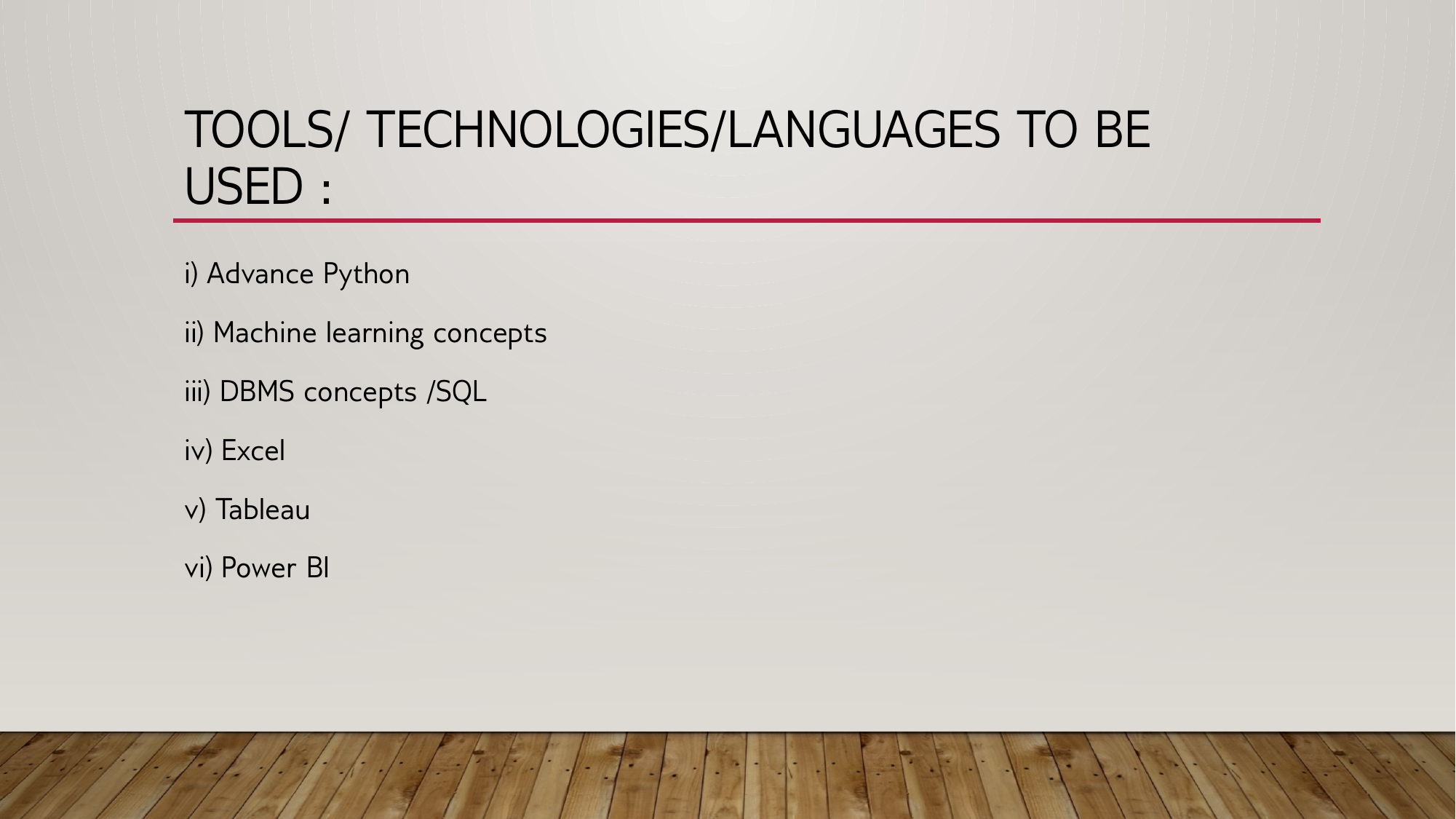

# Tools/ Technologies/Languages to be used :
i) Advance Python
ii) Machine learning concepts
iii) DBMS concepts /SQL
iv) Excel
v) Tableau
vi) Power BI